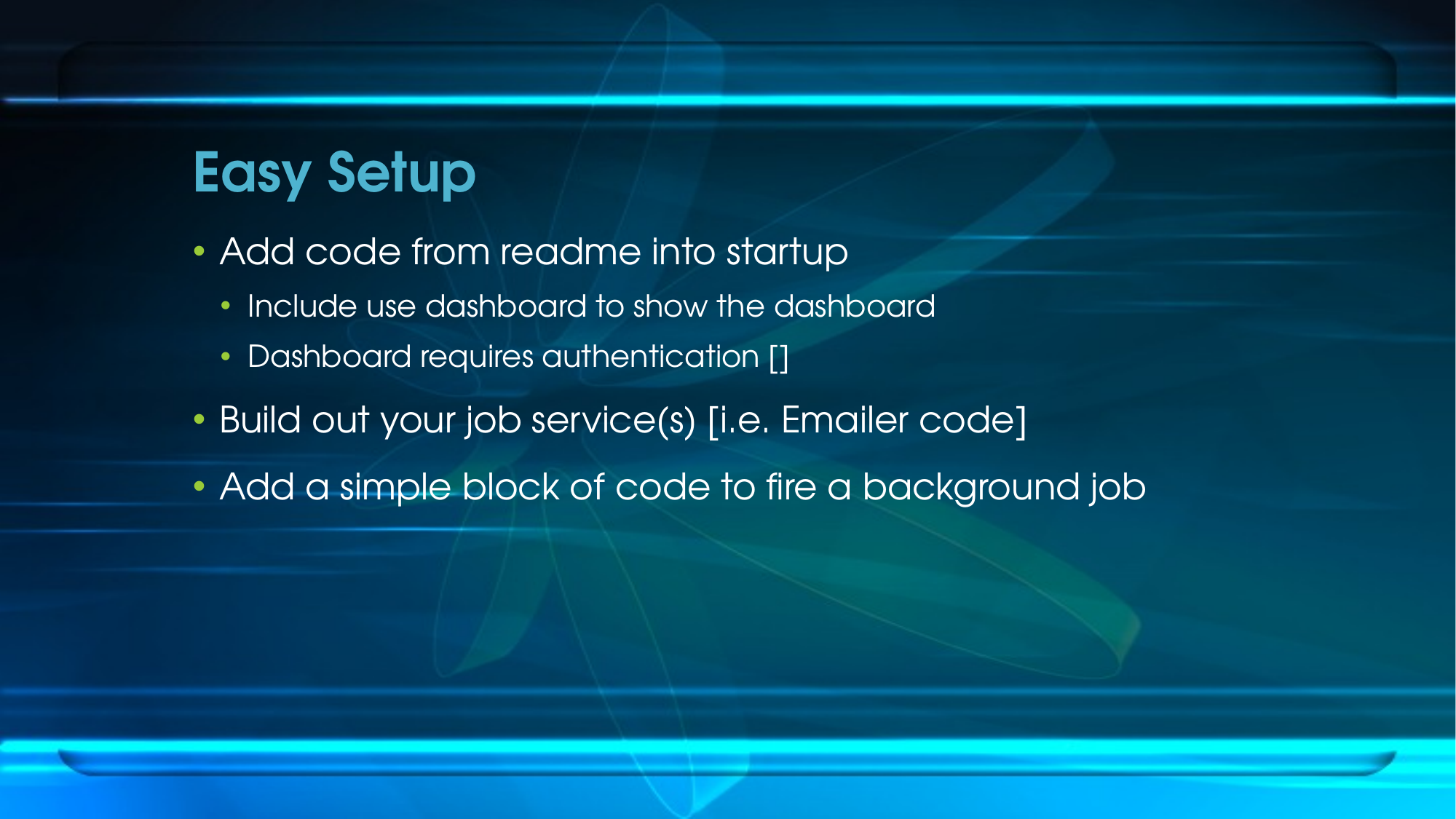

# Easy Setup
Add code from readme into startup
Include use dashboard to show the dashboard
Dashboard requires authentication []
Build out your job service(s) [i.e. Emailer code]
Add a simple block of code to fire a background job